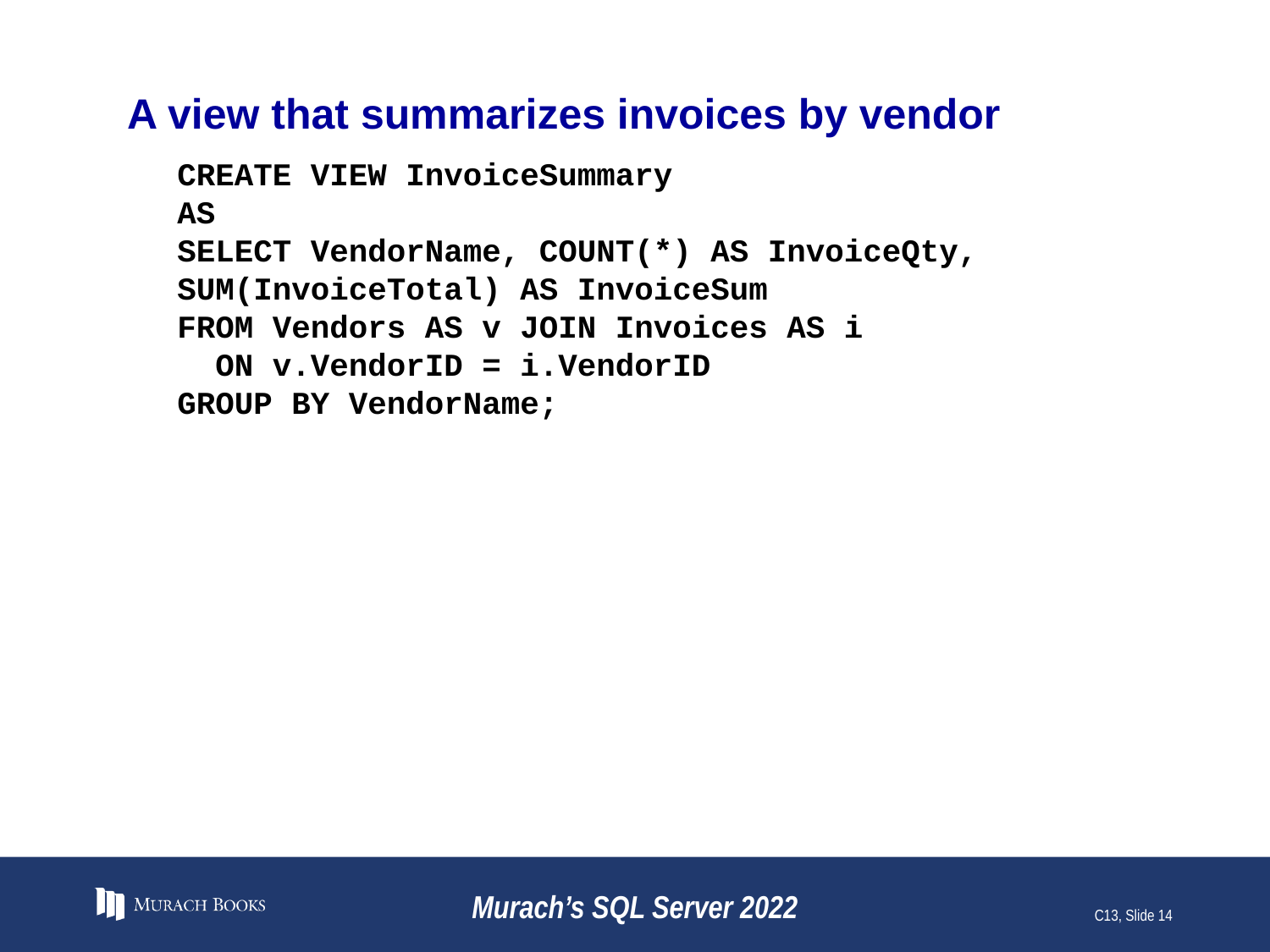

# A view that summarizes invoices by vendor
CREATE VIEW InvoiceSummary
AS
SELECT VendorName, COUNT(*) AS InvoiceQty, SUM(InvoiceTotal) AS InvoiceSum
FROM Vendors AS v JOIN Invoices AS i
  ON v.VendorID = i.VendorID
GROUP BY VendorName;

Murach’s SQL Server 2022

C13, Slide 14